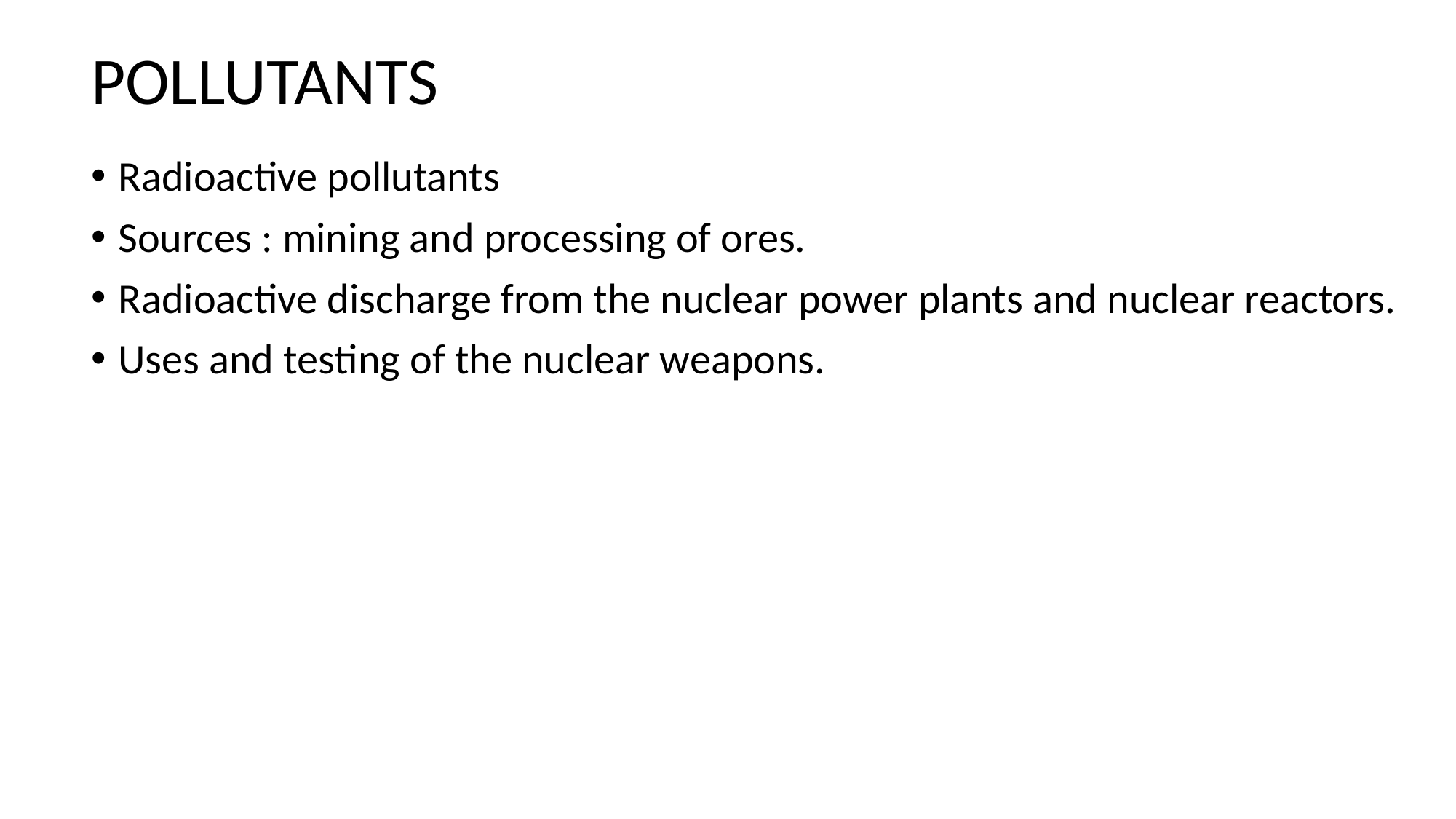

# POLLUTANTS
Radioactive pollutants
Sources : mining and processing of ores.
Radioactive discharge from the nuclear power plants and nuclear reactors.
Uses and testing of the nuclear weapons.